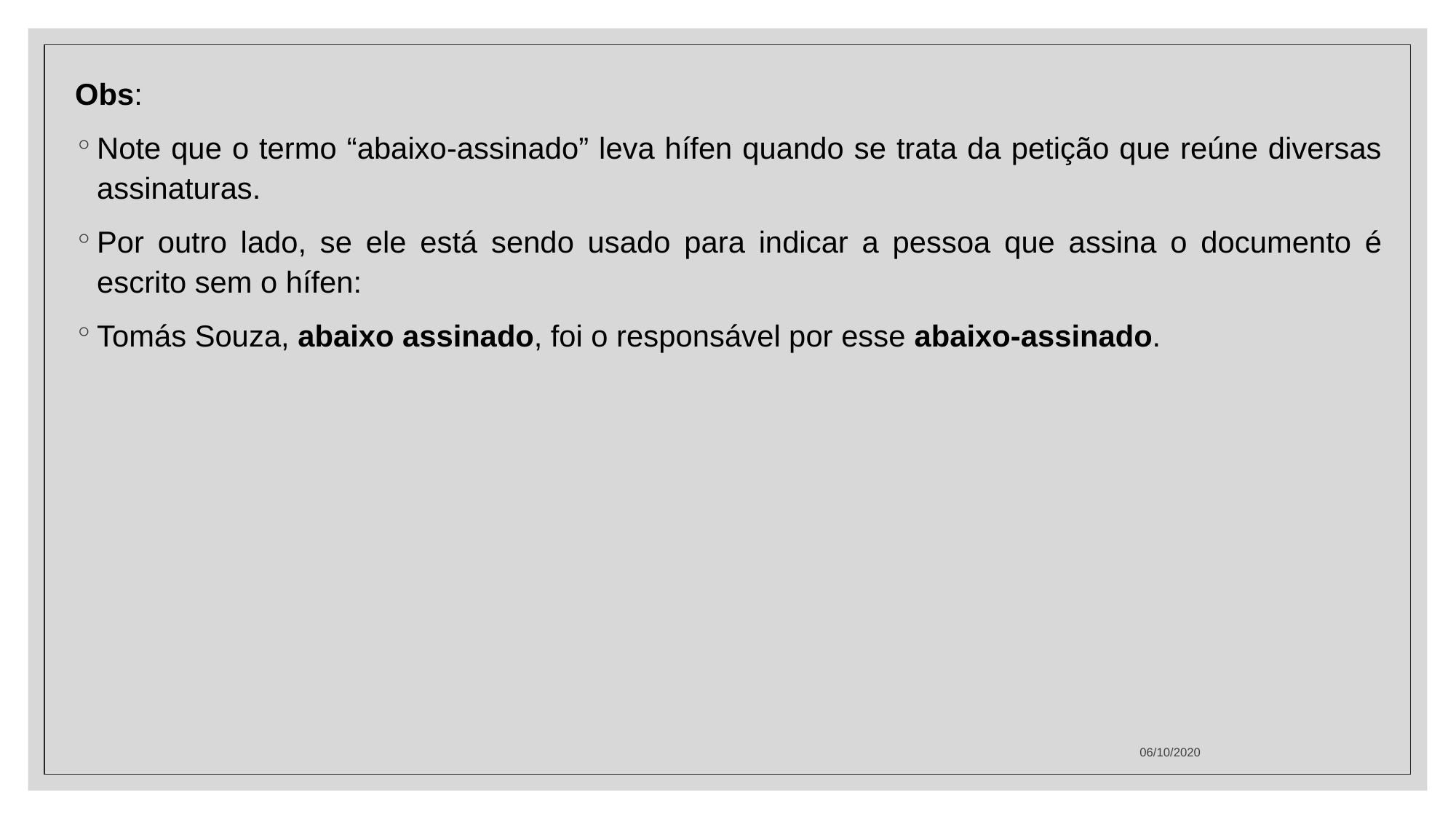

Obs:
Note que o termo “abaixo-assinado” leva hífen quando se trata da petição que reúne diversas assinaturas.
Por outro lado, se ele está sendo usado para indicar a pessoa que assina o documento é escrito sem o hífen:
Tomás Souza, abaixo assinado, foi o responsável por esse abaixo-assinado.

06/10/2020